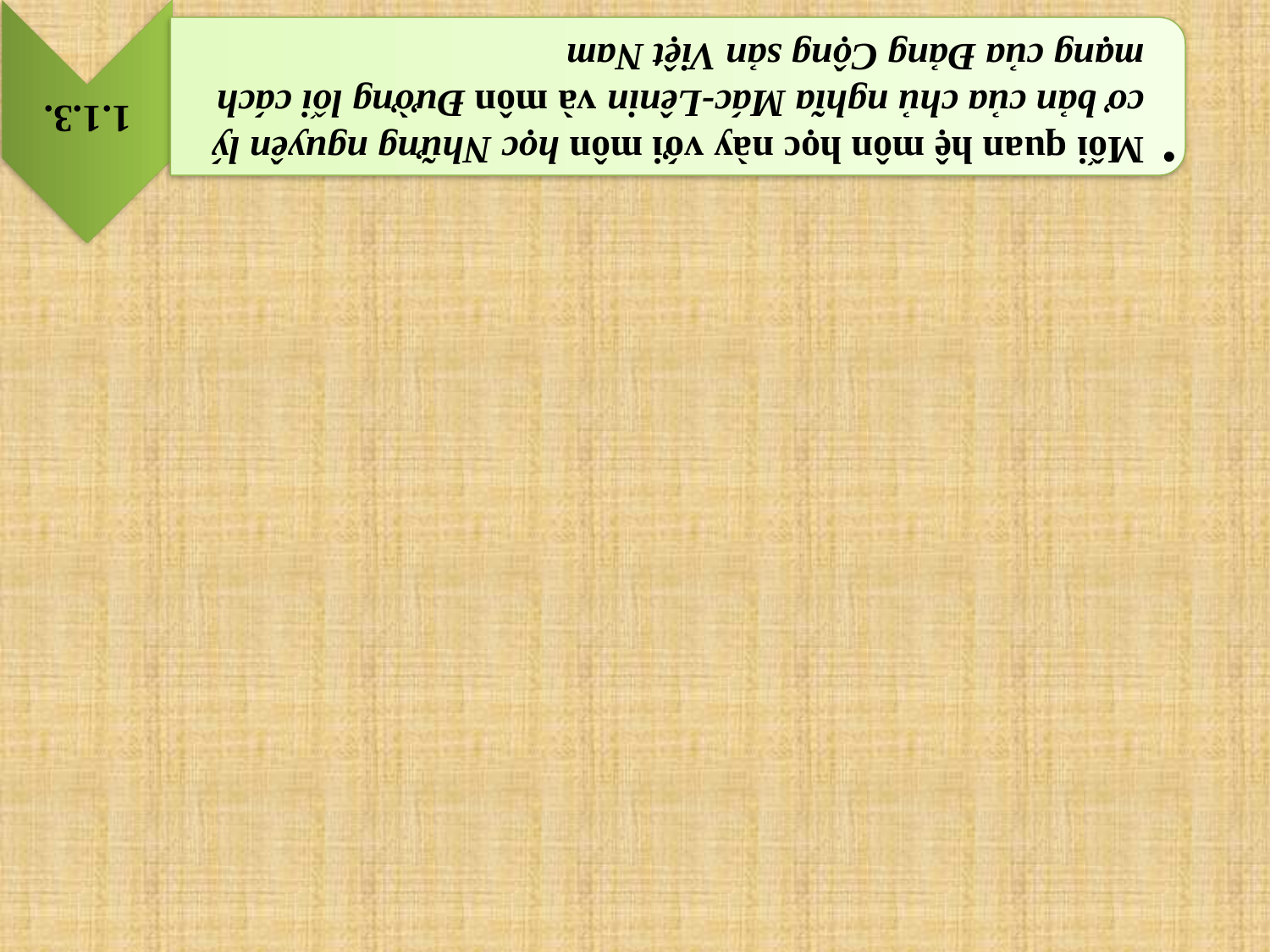

1.1.3.
Mối quan hệ môn học này với môn học Những nguyên lý cơ bản của chủ nghĩa Mác-Lênin và môn Đường lối cách mạng của Đảng Cộng sản Việt Nam